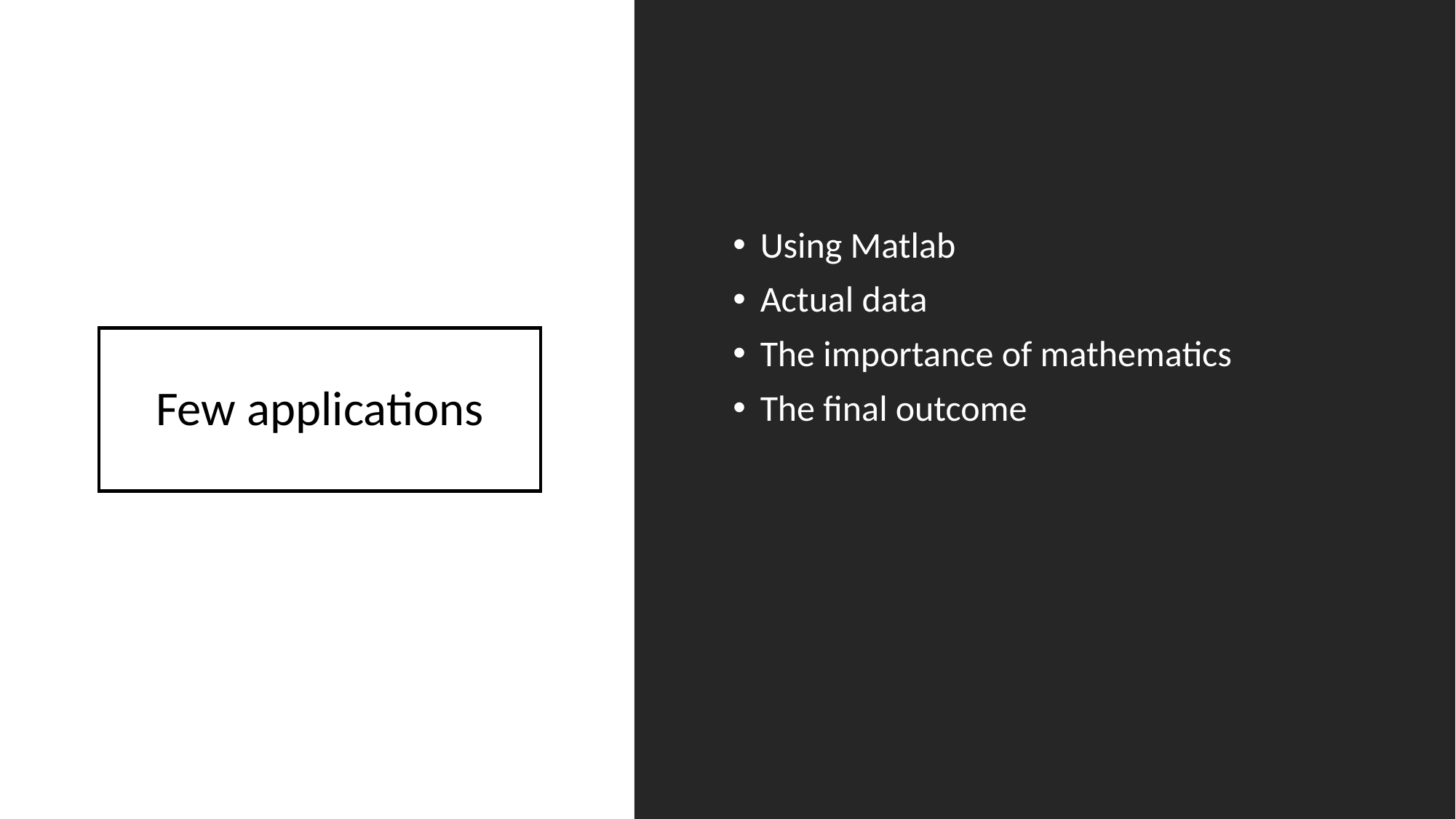

Using Matlab
Actual data
The importance of mathematics
The final outcome

# Few applications